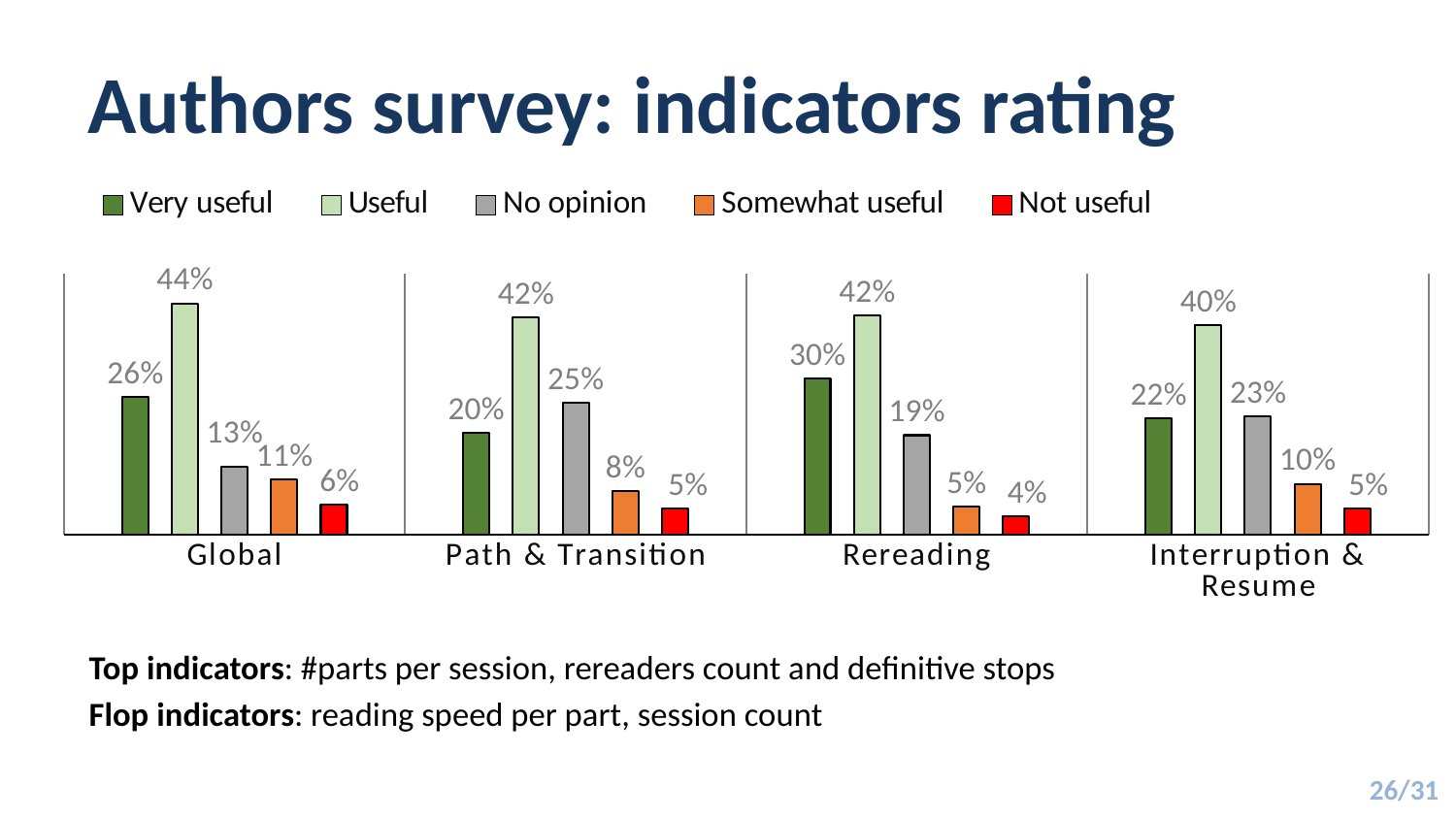

# Authors survey: indicators rating

### Chart

| Category | Very useful | Useful | No opinion | Somewhat useful | Not useful |
|---|---|---|---|---|---|
| Global | 0.263473053892216 | 0.44311377245509 | 0.129740518962076 | 0.106287425149701 | 0.0573852295409183 |
| Path & Transition | 0.195473251028807 | 0.416666666666667 | 0.253086419753086 | 0.0843621399176955 | 0.0504115226337449 |
| Rereading | 0.299065420560748 | 0.420560747663551 | 0.190654205607477 | 0.0542056074766355 | 0.0355140186915888 |
| Interruption & Resume | 0.223733003708282 | 0.401730531520395 | 0.226205191594561 | 0.0976514215080347 | 0.0506798516687268 |
Top indicators: #parts per session, rereaders count and definitive stops
Flop indicators: reading speed per part, session count